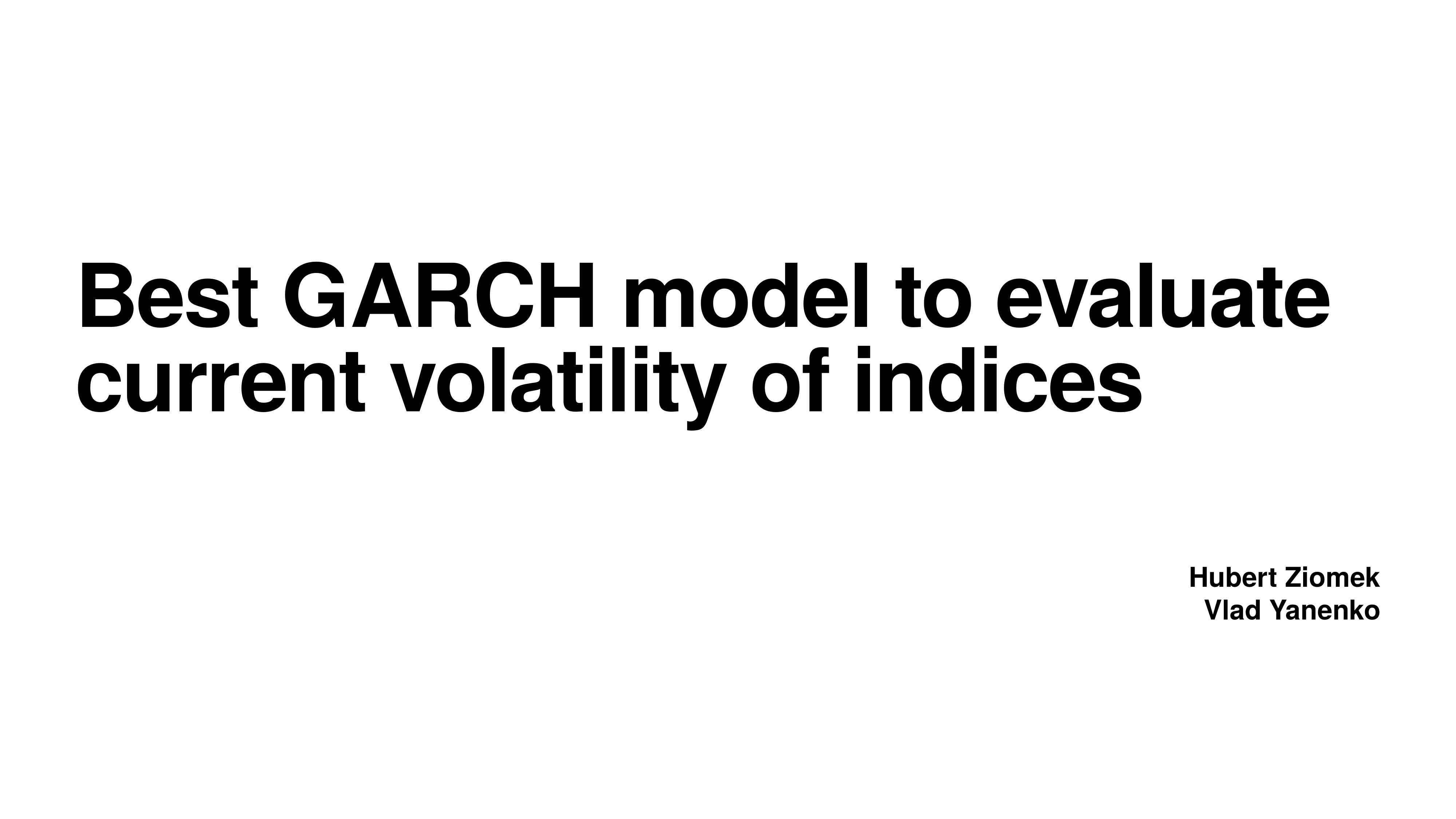

# Best GARCH model to evaluate current volatility of indices
Hubert Ziomek
Vlad Yanenko